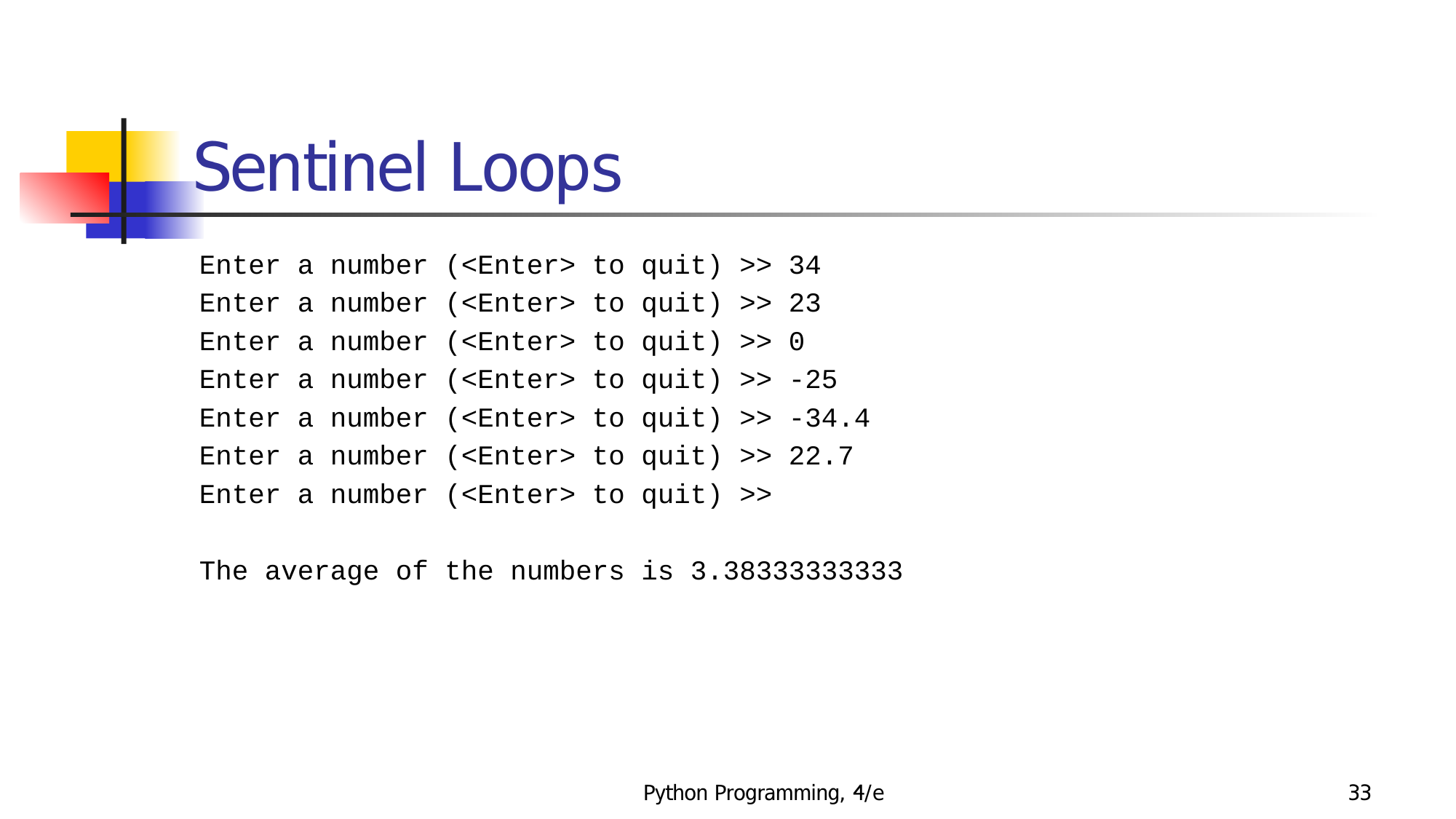

# Sentinel Loops
Enter a number (<Enter> to quit) >> 34
Enter a number (<Enter> to quit) >> 23
Enter a number (<Enter> to quit) >> 0
Enter a number (<Enter> to quit) >> -25
Enter a number (<Enter> to quit) >> -34.4
Enter a number (<Enter> to quit) >> 22.7
Enter a number (<Enter> to quit) >>

The average of the numbers is 3.38333333333
Python Programming, 4/e
33